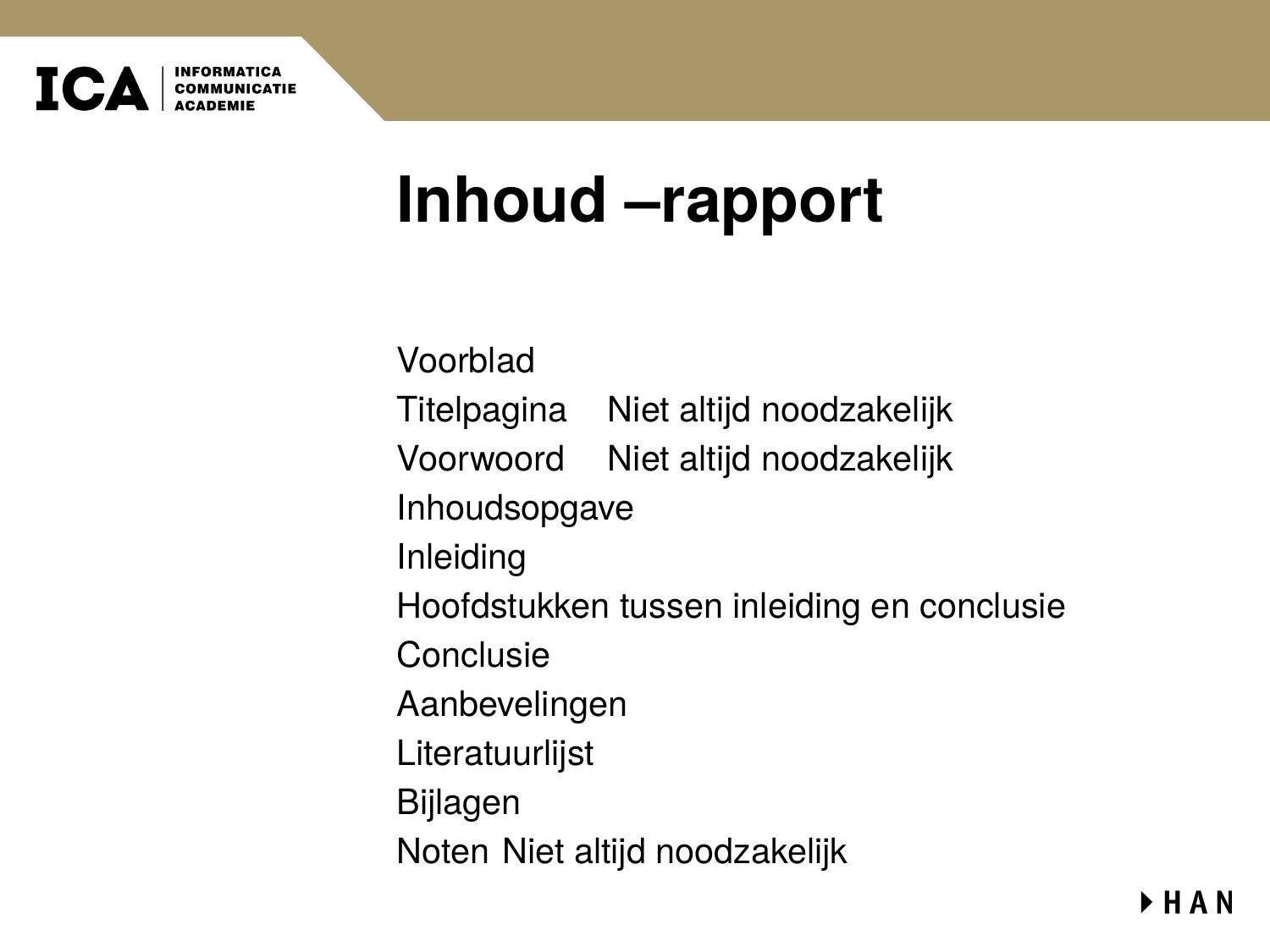

# Inhoud –rapport

Voorblad
Titelpagina			Niet altijd noodzakelijk
Voorwoord 		Niet altijd noodzakelijk
Inhoudsopgave
Inleiding
Hoofdstukken tussen inleiding en conclusie
Conclusie
Aanbevelingen
Literatuurlijst
Bijlagen
Noten 				Niet altijd noodzakelijk